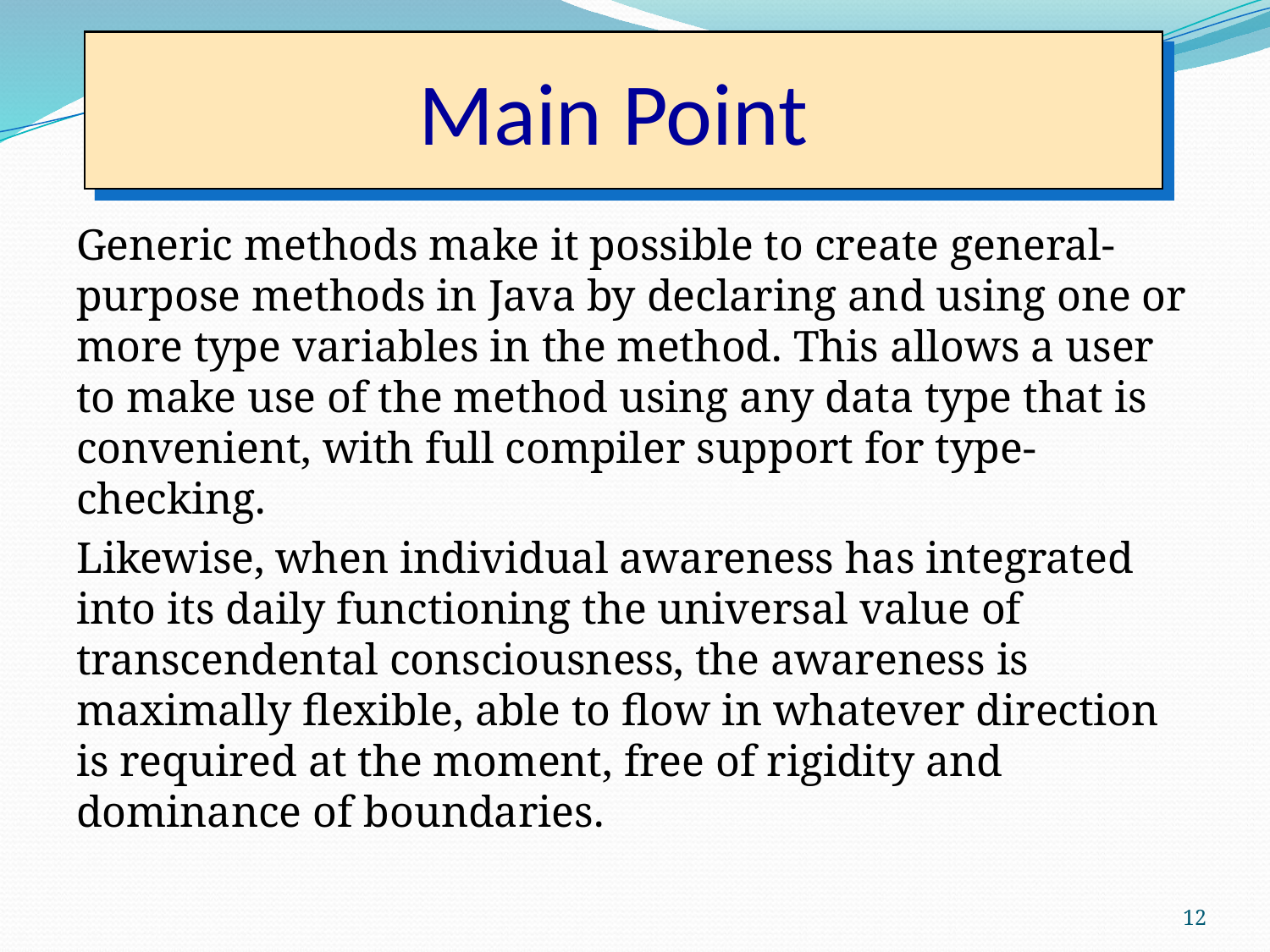

# Main Point
Generic methods make it possible to create general-purpose methods in Java by declaring and using one or more type variables in the method. This allows a user to make use of the method using any data type that is convenient, with full compiler support for type-checking.
Likewise, when individual awareness has integrated into its daily functioning the universal value of transcendental consciousness, the awareness is maximally flexible, able to flow in whatever direction is required at the moment, free of rigidity and dominance of boundaries.
12